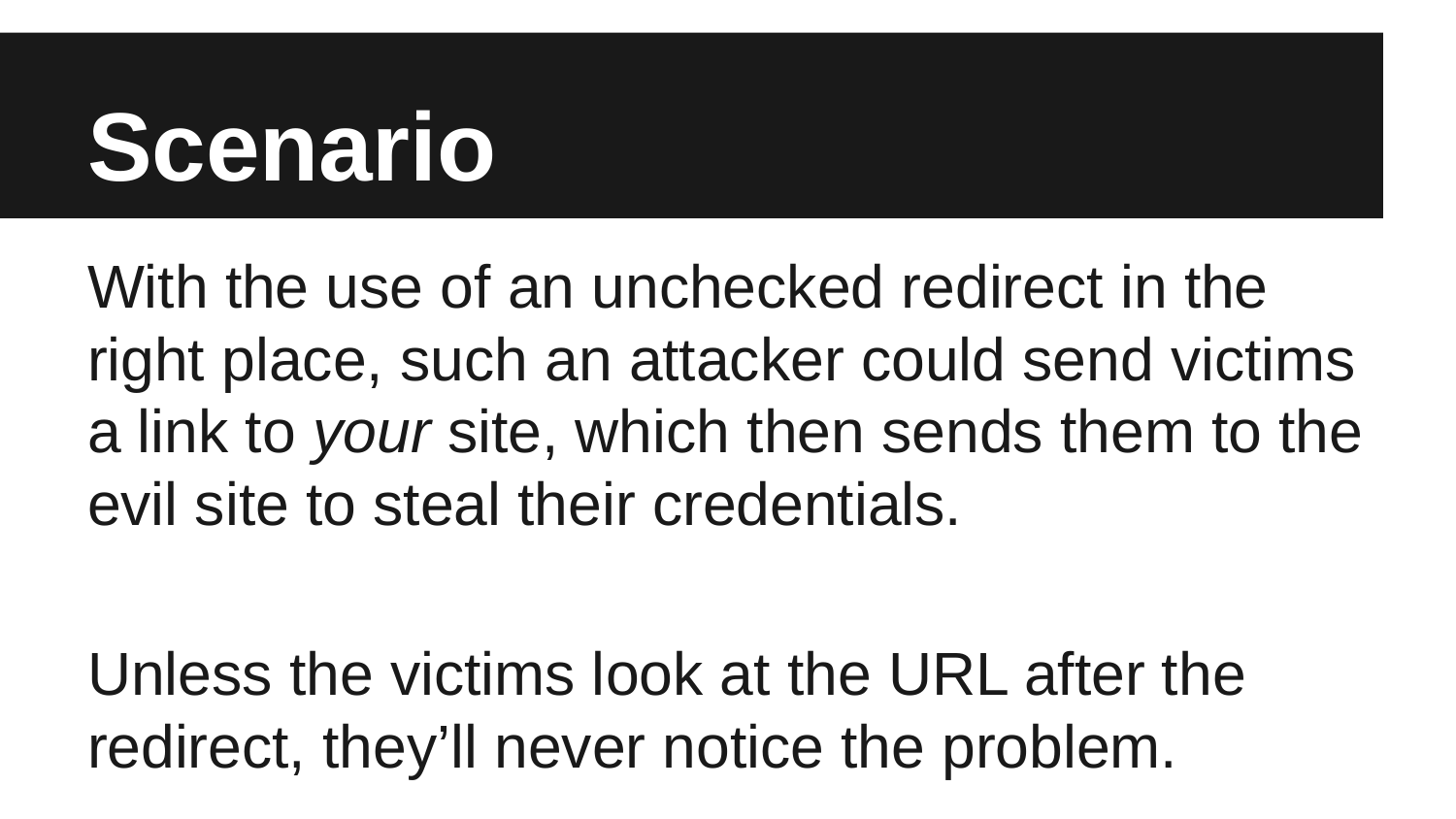

# Scenario
With the use of an unchecked redirect in the right place, such an attacker could send victims a link to your site, which then sends them to the evil site to steal their credentials.

Unless the victims look at the URL after the redirect, they’ll never notice the problem.